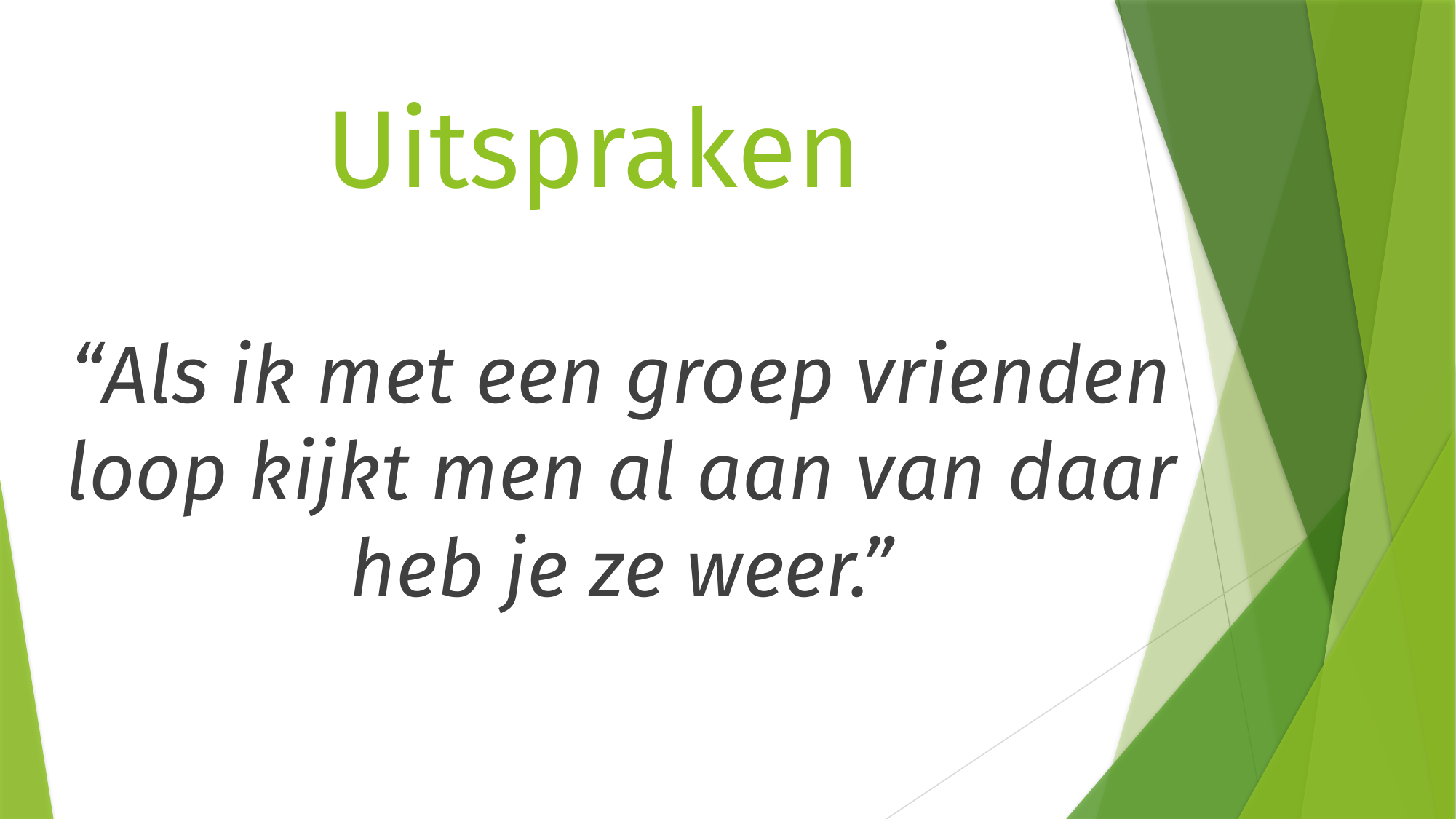

# Uitspraken

“Als ik met een groep vrienden loop kijkt men al aan van daar heb je ze weer.”